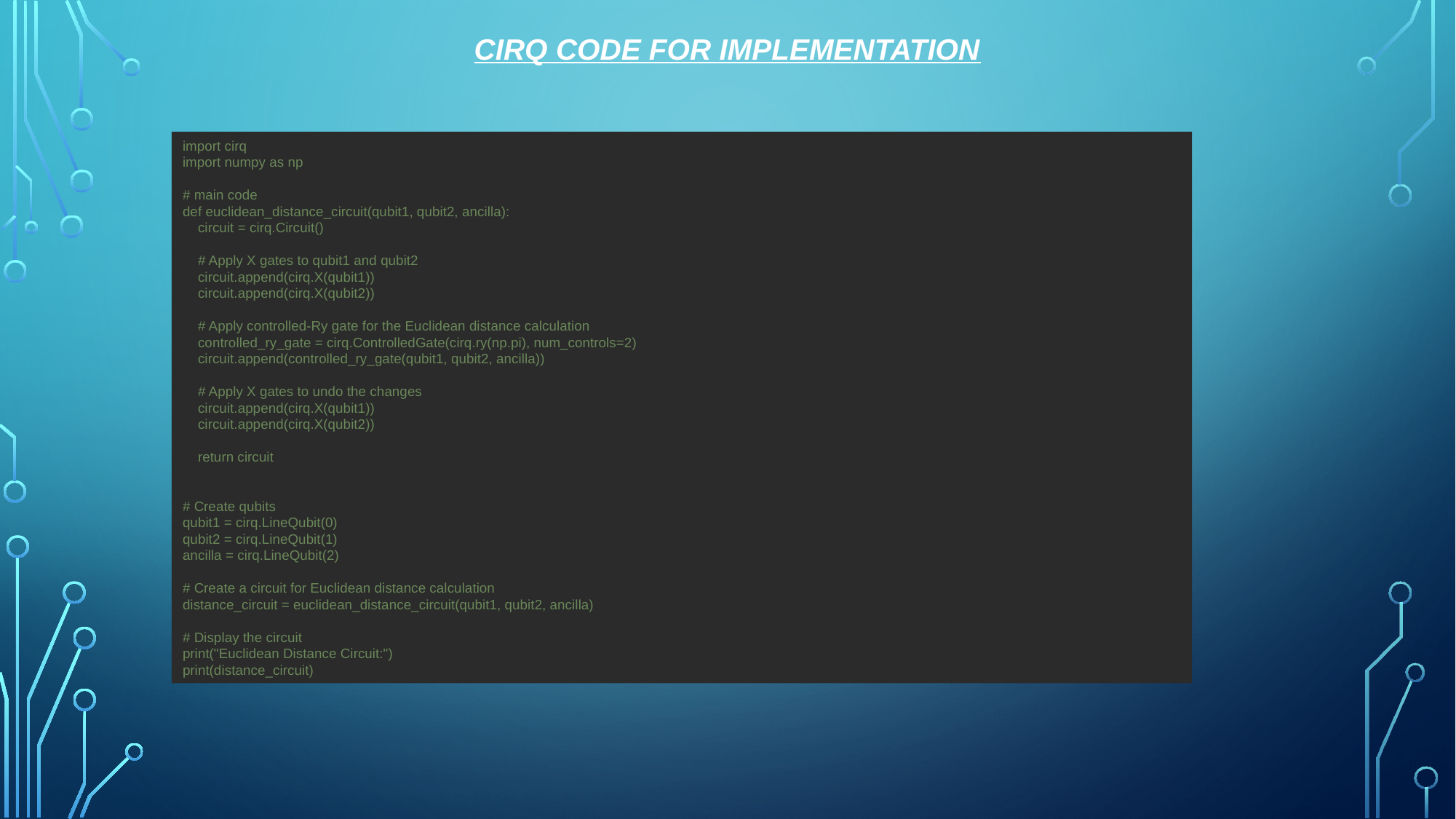

# Cirq code for implementation
import cirq
import numpy as np
# main code
def euclidean_distance_circuit(qubit1, qubit2, ancilla):
    circuit = cirq.Circuit()
    # Apply X gates to qubit1 and qubit2
    circuit.append(cirq.X(qubit1))
    circuit.append(cirq.X(qubit2))
    # Apply controlled-Ry gate for the Euclidean distance calculation
    controlled_ry_gate = cirq.ControlledGate(cirq.ry(np.pi), num_controls=2)
    circuit.append(controlled_ry_gate(qubit1, qubit2, ancilla))
    # Apply X gates to undo the changes
    circuit.append(cirq.X(qubit1))
    circuit.append(cirq.X(qubit2))
    return circuit
# Create qubits
qubit1 = cirq.LineQubit(0)
qubit2 = cirq.LineQubit(1)
ancilla = cirq.LineQubit(2)
# Create a circuit for Euclidean distance calculation
distance_circuit = euclidean_distance_circuit(qubit1, qubit2, ancilla)
# Display the circuit
print("Euclidean Distance Circuit:")
print(distance_circuit)